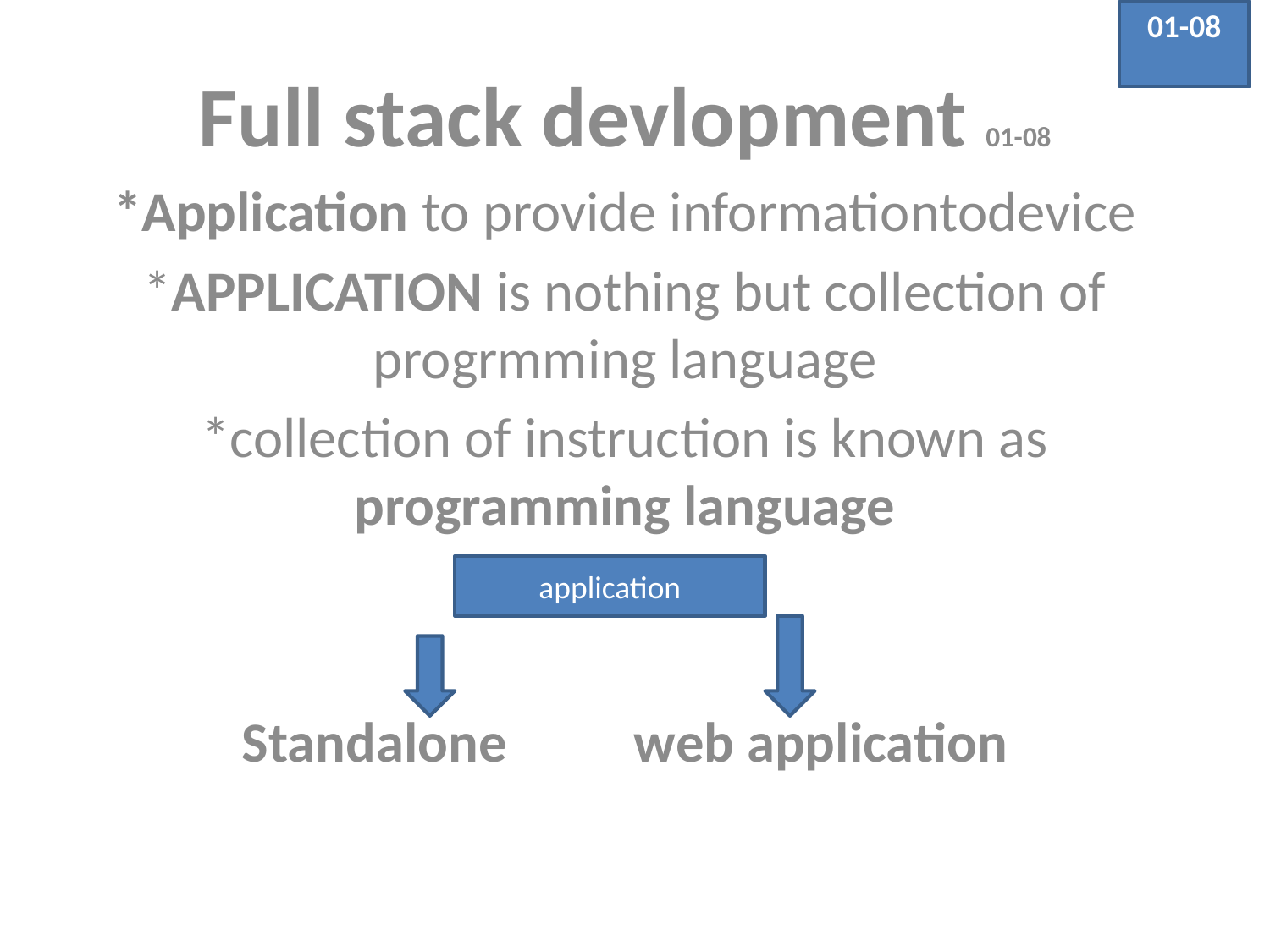

01-08

Full stack devlopment 01-08
*Application to provide informationtodevice
*APPLICATION is nothing but collection of progrmming language
*collection of instruction is known as programming language

Standalone          web application
application